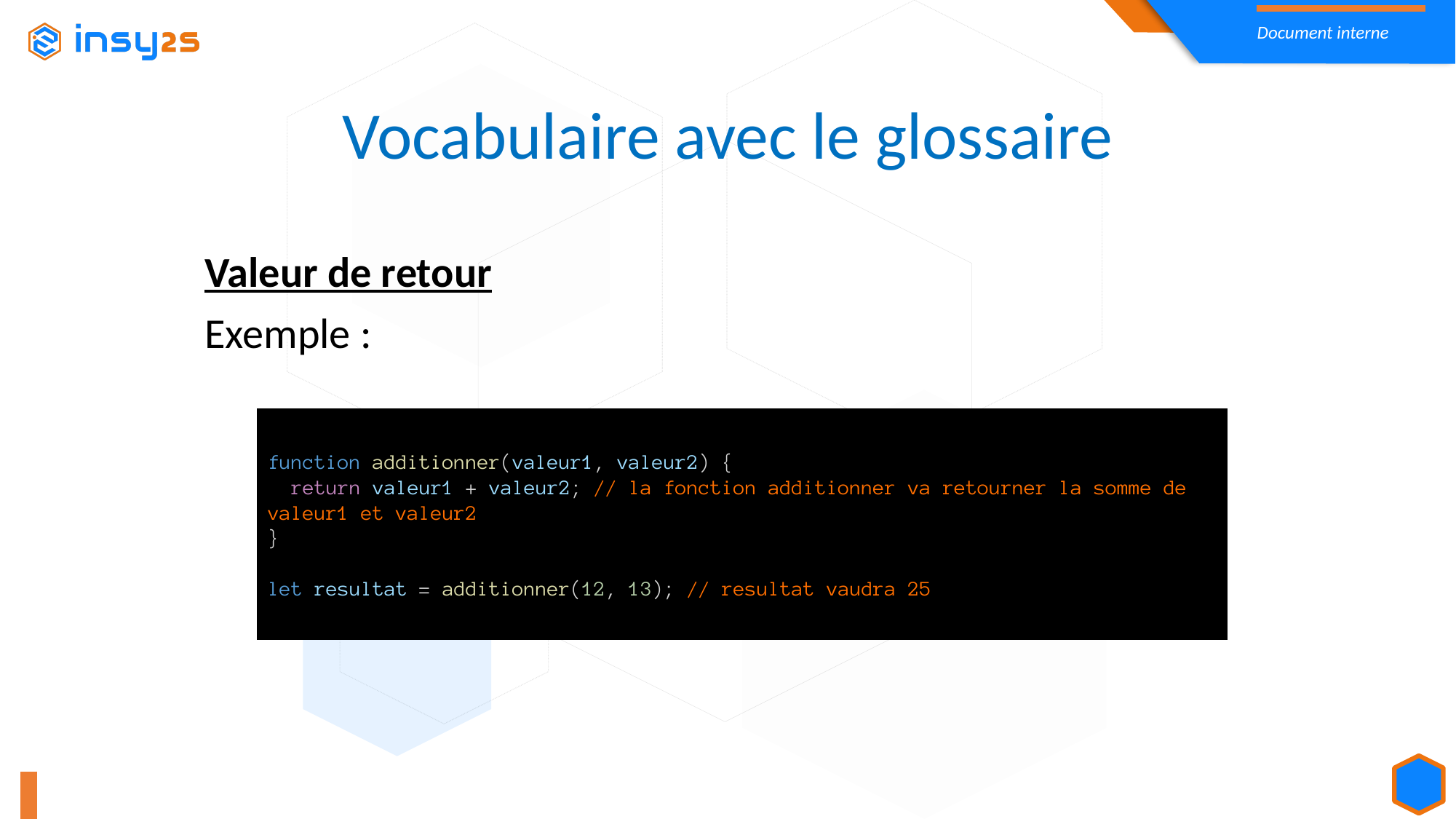

Vocabulaire avec le glossaire
Valeur de retour
Exemple :
function additionner(valeur1, valeur2) {
  return valeur1 + valeur2; // la fonction additionner va retourner la somme de valeur1 et valeur2
}
let resultat = additionner(12, 13); // resultat vaudra 25